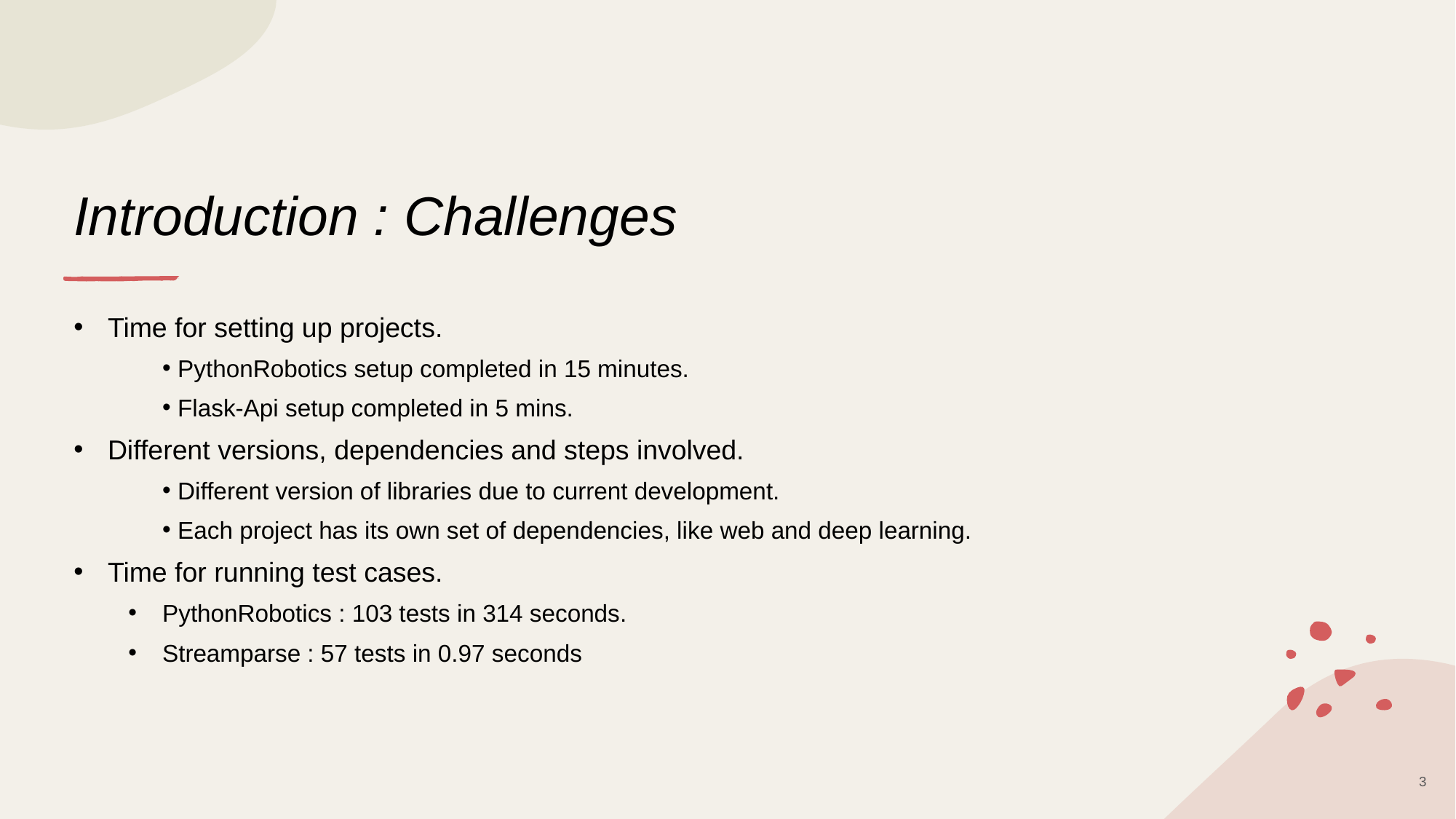

# Introduction : Challenges
Time for setting up projects.
 PythonRobotics setup completed in 15 minutes.
 Flask-Api setup completed in 5 mins.
Different versions, dependencies and steps involved.
 Different version of libraries due to current development.
 Each project has its own set of dependencies, like web and deep learning.
Time for running test cases.
PythonRobotics : 103 tests in 314 seconds.
Streamparse : 57 tests in 0.97 seconds

3